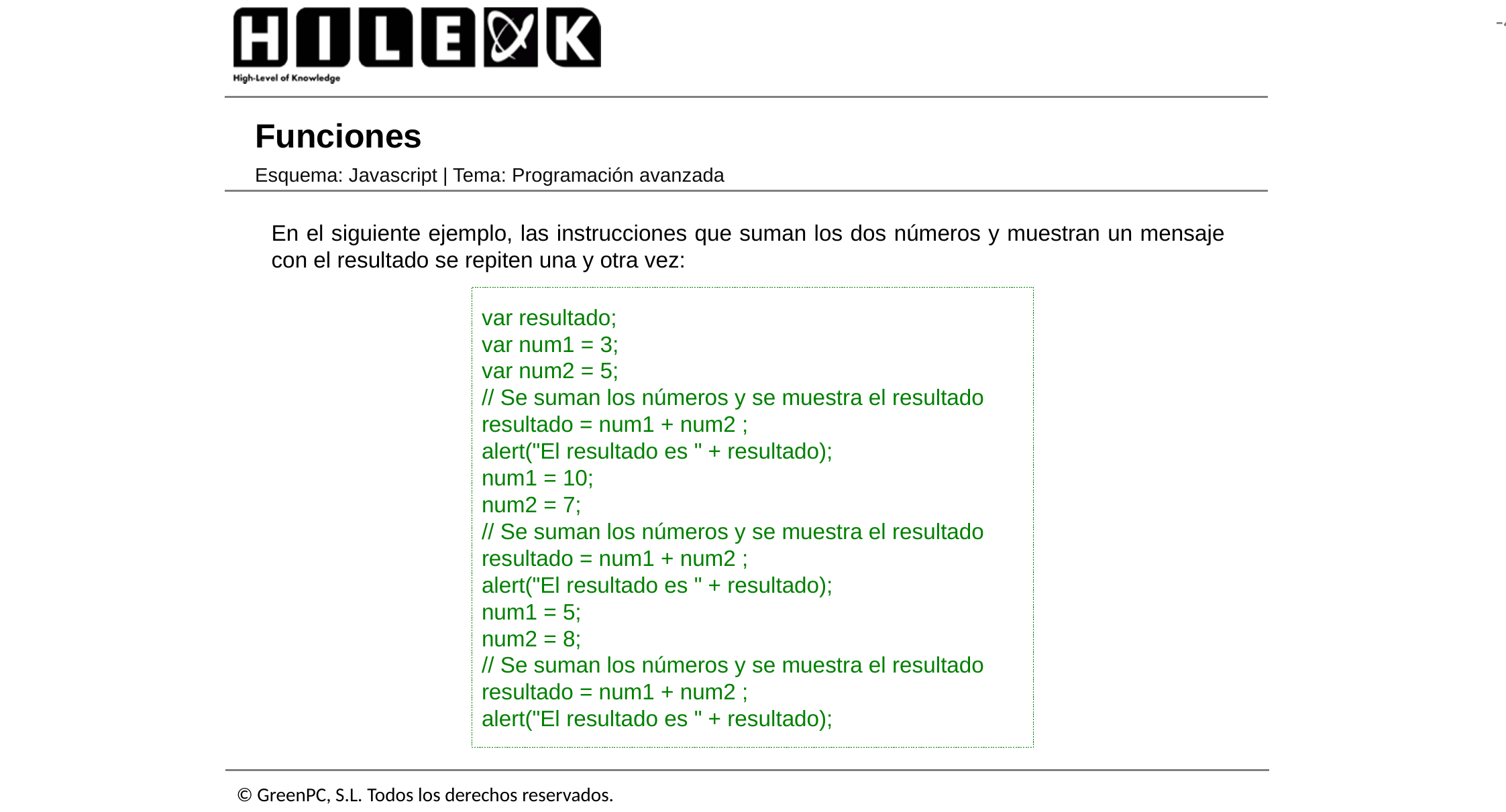

# Funciones
Esquema: Javascript | Tema: Programación avanzada
En el siguiente ejemplo, las instrucciones que suman los dos números y muestran un mensaje con el resultado se repiten una y otra vez:
var resultado;
var num1 = 3;
var num2 = 5;
// Se suman los números y se muestra el resultado
resultado = num1 + num2 ;
alert("El resultado es " + resultado);
num1 = 10;
num2 = 7;
// Se suman los números y se muestra el resultado
resultado = num1 + num2 ;
alert("El resultado es " + resultado);
num1 = 5;
num2 = 8;
// Se suman los números y se muestra el resultado
resultado = num1 + num2 ;
alert("El resultado es " + resultado);